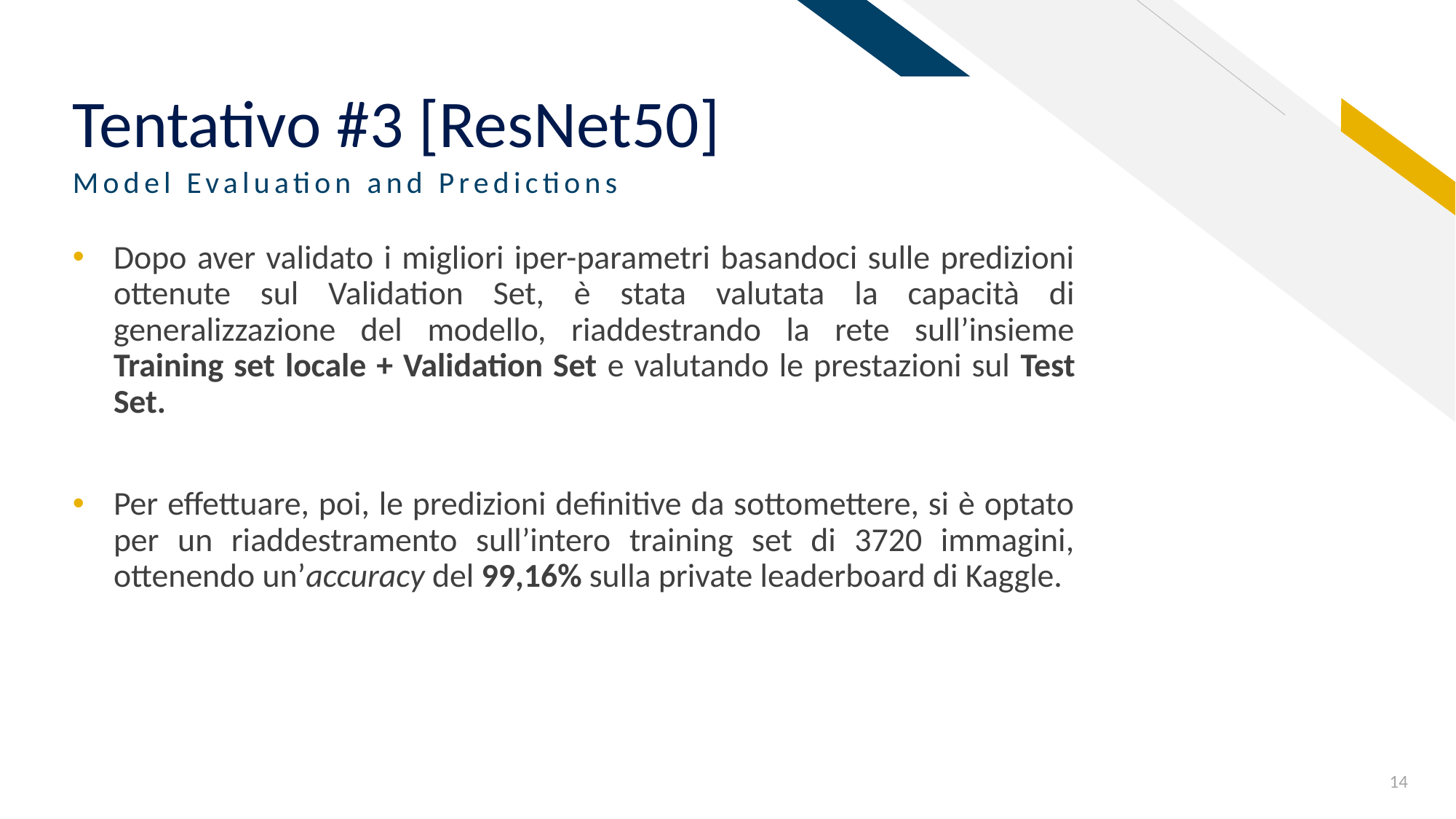

# Tentativo #3 [ResNet50]

Model Evaluation and Predictions
Dopo aver validato i migliori iper-parametri basandoci sulle predizioni ottenute sul Validation Set, è stata valutata la capacità di generalizzazione del modello, riaddestrando la rete sull’insieme Training set locale + Validation Set e valutando le prestazioni sul Test Set.

Per effettuare, poi, le predizioni definitive da sottomettere, si è optato per un riaddestramento sull’intero training set di 3720 immagini, ottenendo un’accuracy del 99,16% sulla private leaderboard di Kaggle.

14